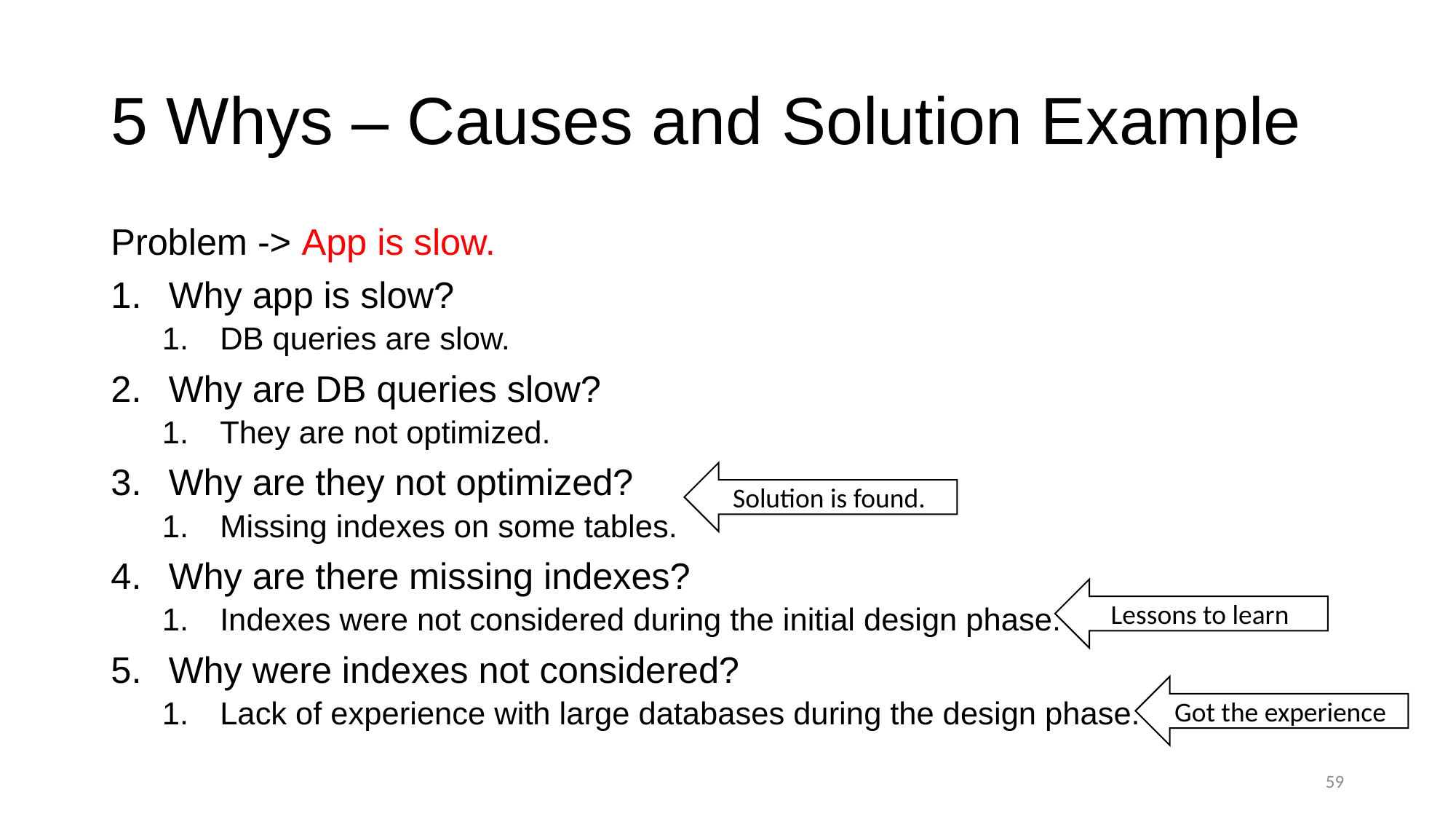

# 5 Whys – Causes and Solution Example
Problem -> App is slow.
Why app is slow?
DB queries are slow.
Why are DB queries slow?
They are not optimized.
Why are they not optimized?
Missing indexes on some tables.
Why are there missing indexes?
Indexes were not considered during the initial design phase.
Why were indexes not considered?
Lack of experience with large databases during the design phase.

Solution is found.
Lessons to learn
Got the experience
59